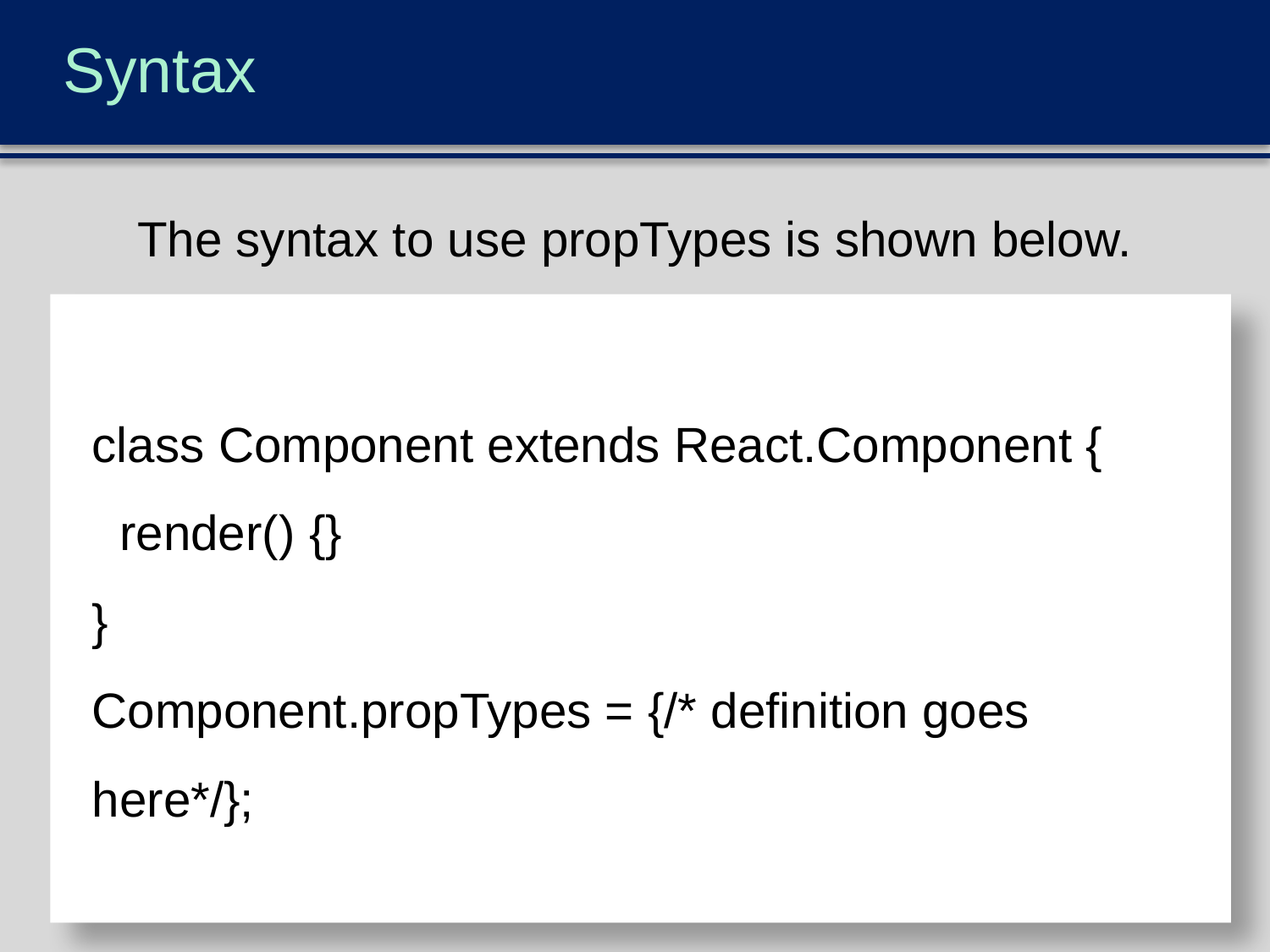

# Syntax
The syntax to use propTypes is shown below.

class Component extends React.Component {
  render() {}
}
Component.propTypes = {/* definition goes here*/};